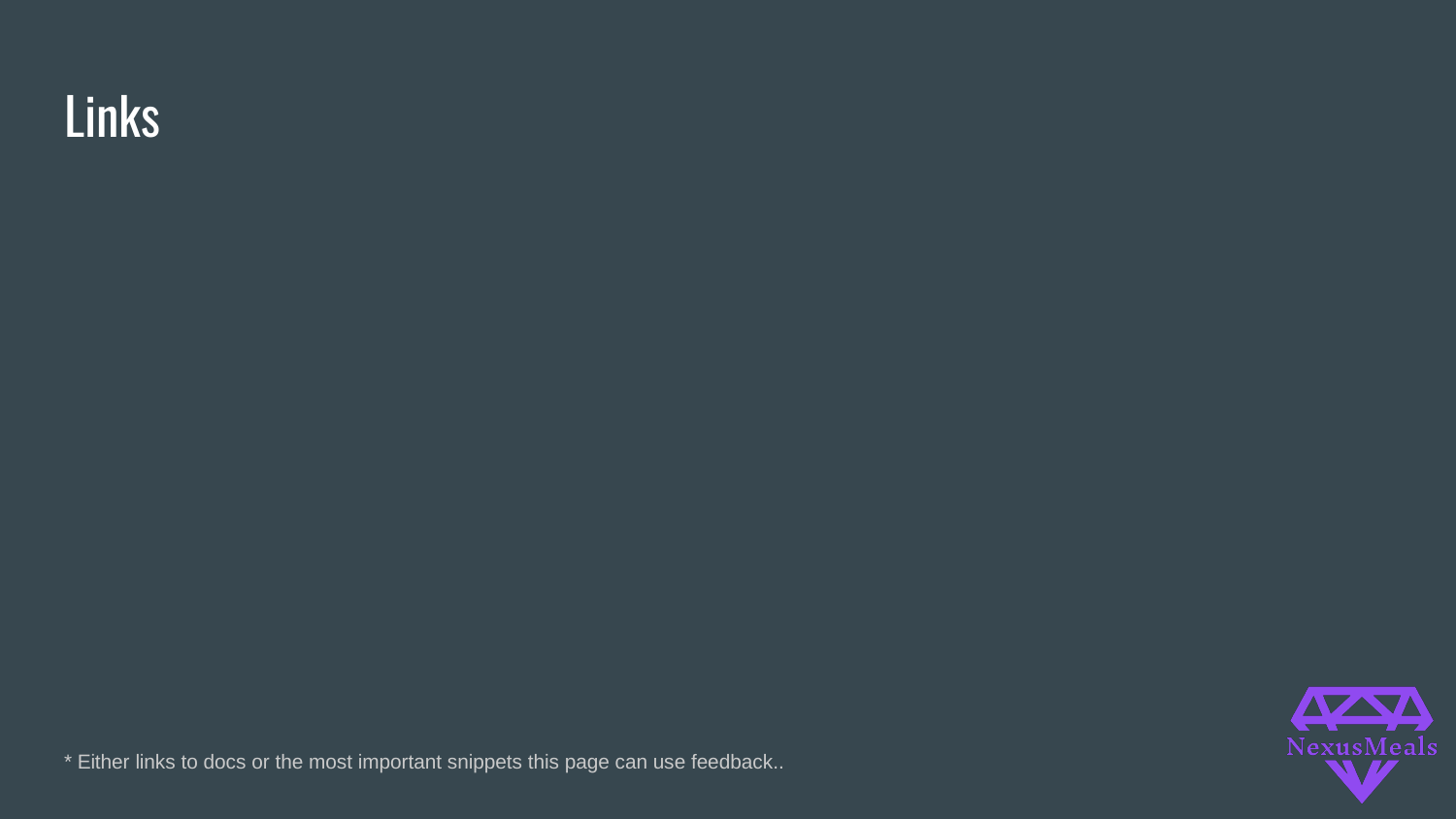

# Links

* Either links to docs or the most important snippets this page can use feedback..